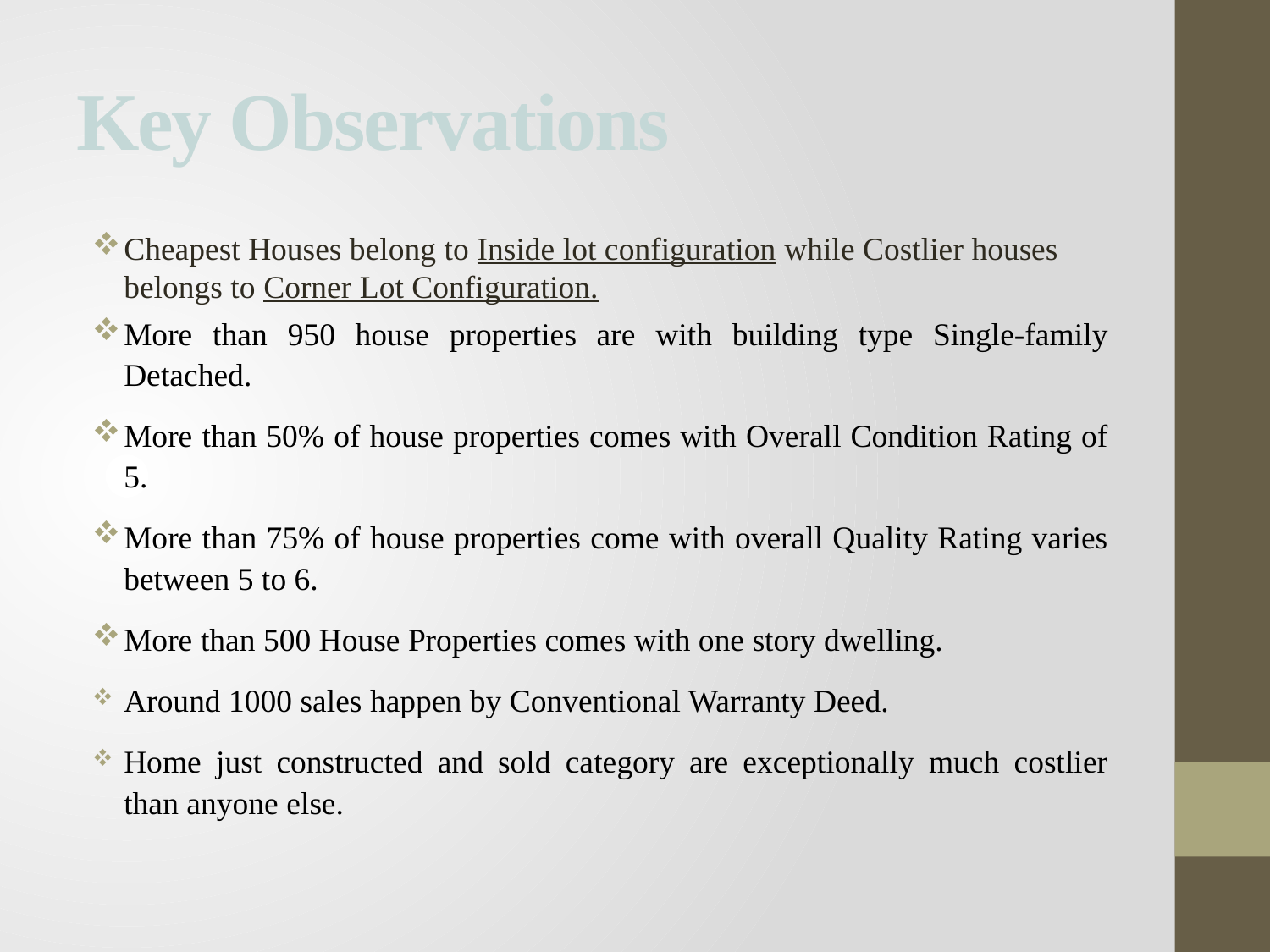

# Key Observations
Cheapest Houses belong to Inside lot configuration while Costlier houses belongs to Corner Lot Configuration.
More than 950 house properties are with building type Single-family Detached.
More than 50% of house properties comes with Overall Condition Rating of 5.
More than 75% of house properties come with overall Quality Rating varies between 5 to 6.
More than 500 House Properties comes with one story dwelling.
Around 1000 sales happen by Conventional Warranty Deed.
Home just constructed and sold category are exceptionally much costlier than anyone else.